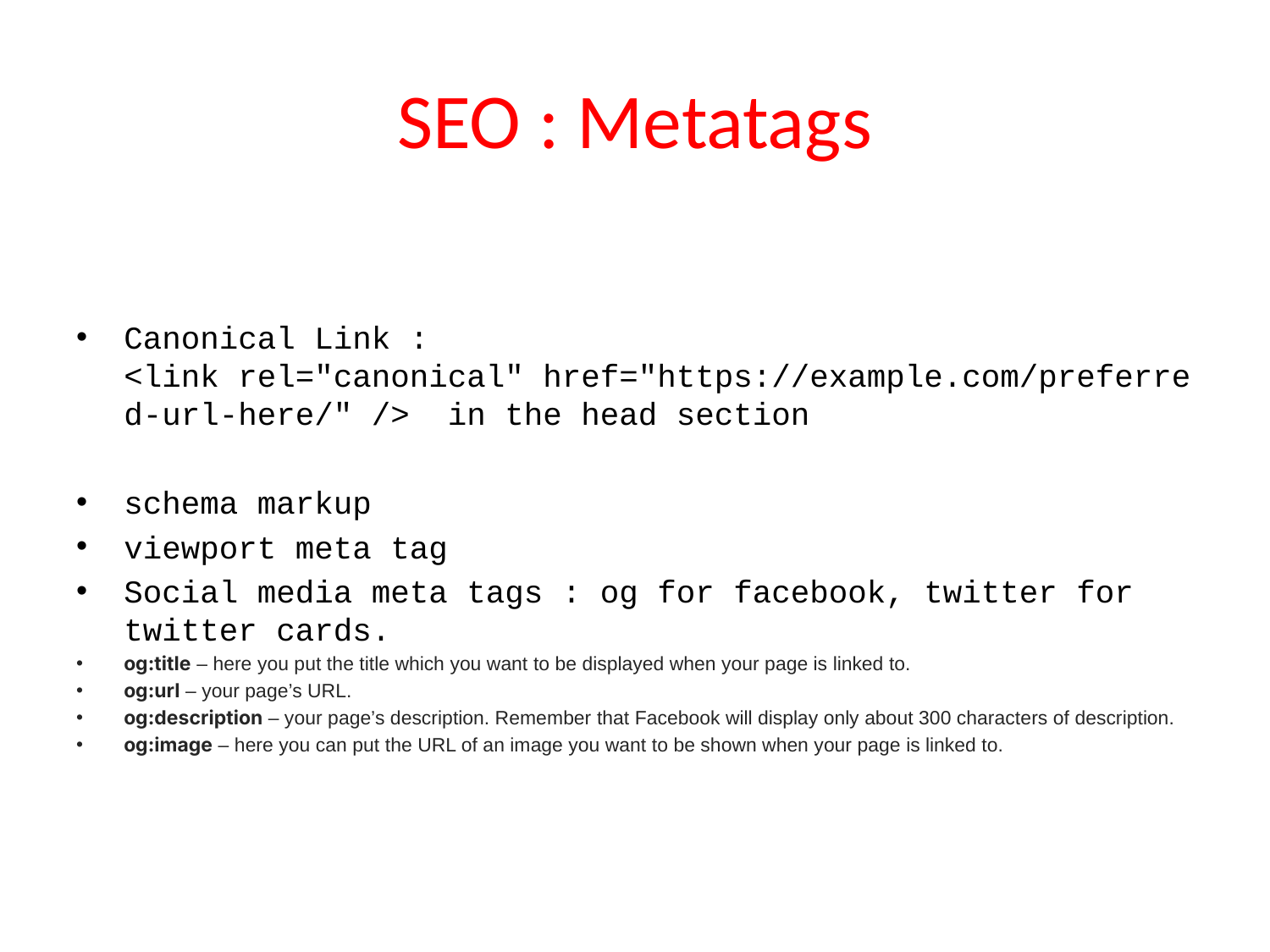

# SEO : Metatags

Canonical Link : <link rel="canonical" href="https://example.com/preferred-url-here/" />  in the head section

schema markup
viewport meta tag
Social media meta tags : og for facebook, twitter for twitter cards.
og:title – here you put the title which you want to be displayed when your page is linked to.
og:url – your page’s URL.
og:description – your page’s description. Remember that Facebook will display only about 300 characters of description.
og:image – here you can put the URL of an image you want to be shown when your page is linked to.